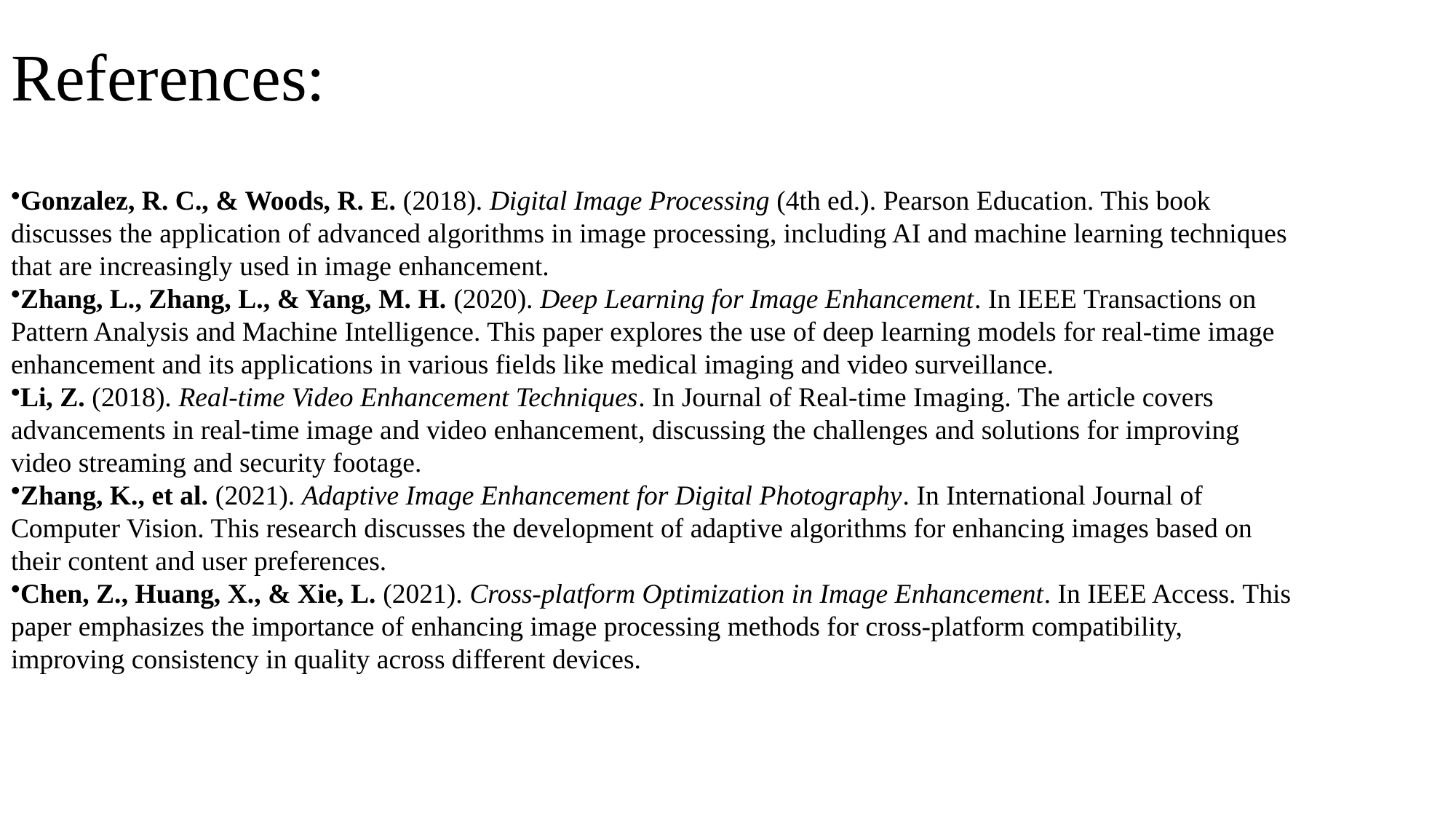

# References:
Gonzalez, R. C., & Woods, R. E. (2018). Digital Image Processing (4th ed.). Pearson Education. This book discusses the application of advanced algorithms in image processing, including AI and machine learning techniques that are increasingly used in image enhancement.
Zhang, L., Zhang, L., & Yang, M. H. (2020). Deep Learning for Image Enhancement. In IEEE Transactions on Pattern Analysis and Machine Intelligence. This paper explores the use of deep learning models for real-time image enhancement and its applications in various fields like medical imaging and video surveillance.
Li, Z. (2018). Real-time Video Enhancement Techniques. In Journal of Real-time Imaging. The article covers advancements in real-time image and video enhancement, discussing the challenges and solutions for improving video streaming and security footage.
Zhang, K., et al. (2021). Adaptive Image Enhancement for Digital Photography. In International Journal of Computer Vision. This research discusses the development of adaptive algorithms for enhancing images based on their content and user preferences.
Chen, Z., Huang, X., & Xie, L. (2021). Cross-platform Optimization in Image Enhancement. In IEEE Access. This paper emphasizes the importance of enhancing image processing methods for cross-platform compatibility, improving consistency in quality across different devices.